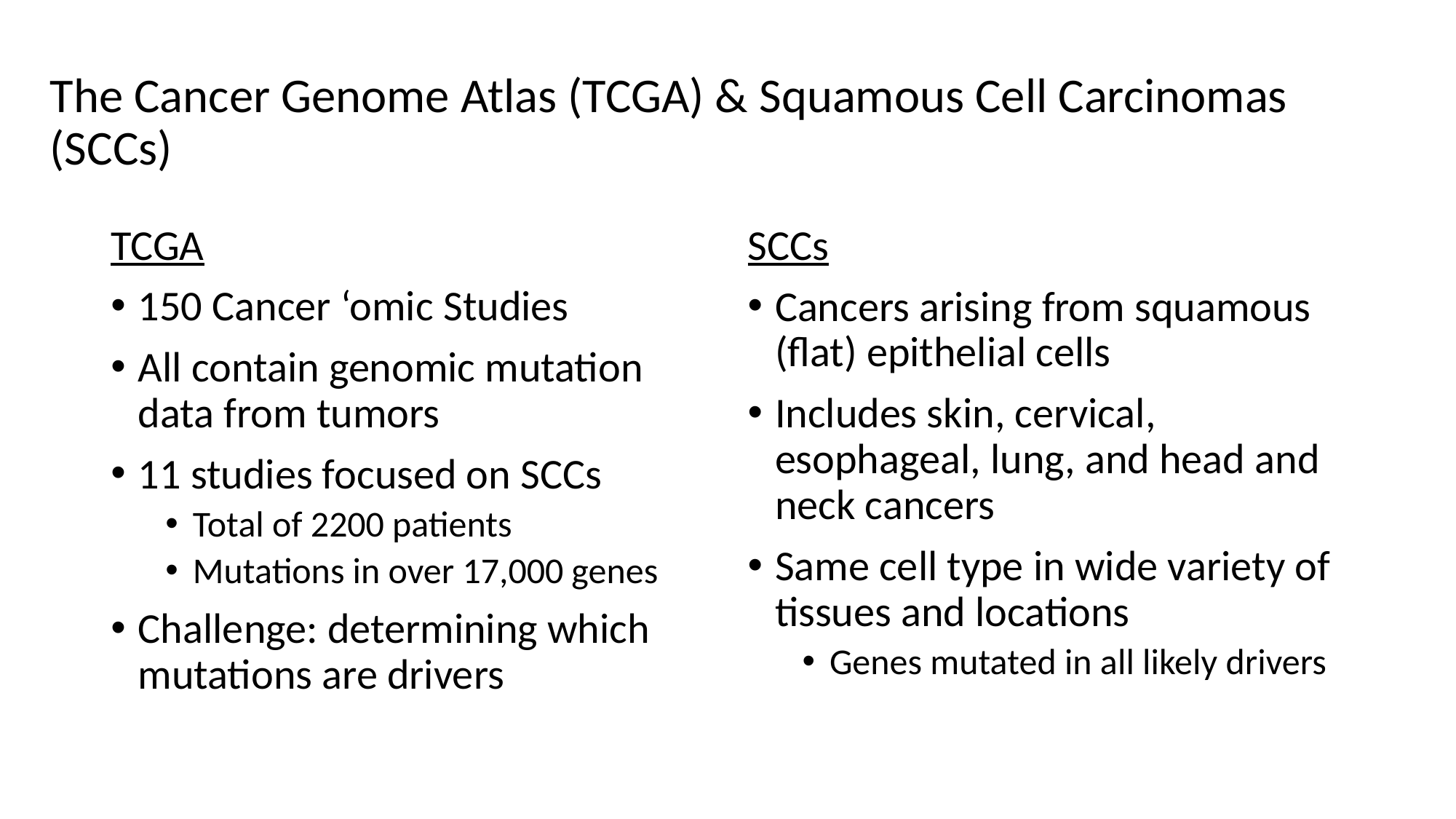

# The Cancer Genome Atlas (TCGA) & Squamous Cell Carcinomas (SCCs)
TCGA
150 Cancer ‘omic Studies
All contain genomic mutation data from tumors
11 studies focused on SCCs
Total of 2200 patients
Mutations in over 17,000 genes
Challenge: determining which mutations are drivers

SCCs
Cancers arising from squamous (flat) epithelial cells
Includes skin, cervical, esophageal, lung, and head and neck cancers
Same cell type in wide variety of tissues and locations
Genes mutated in all likely drivers